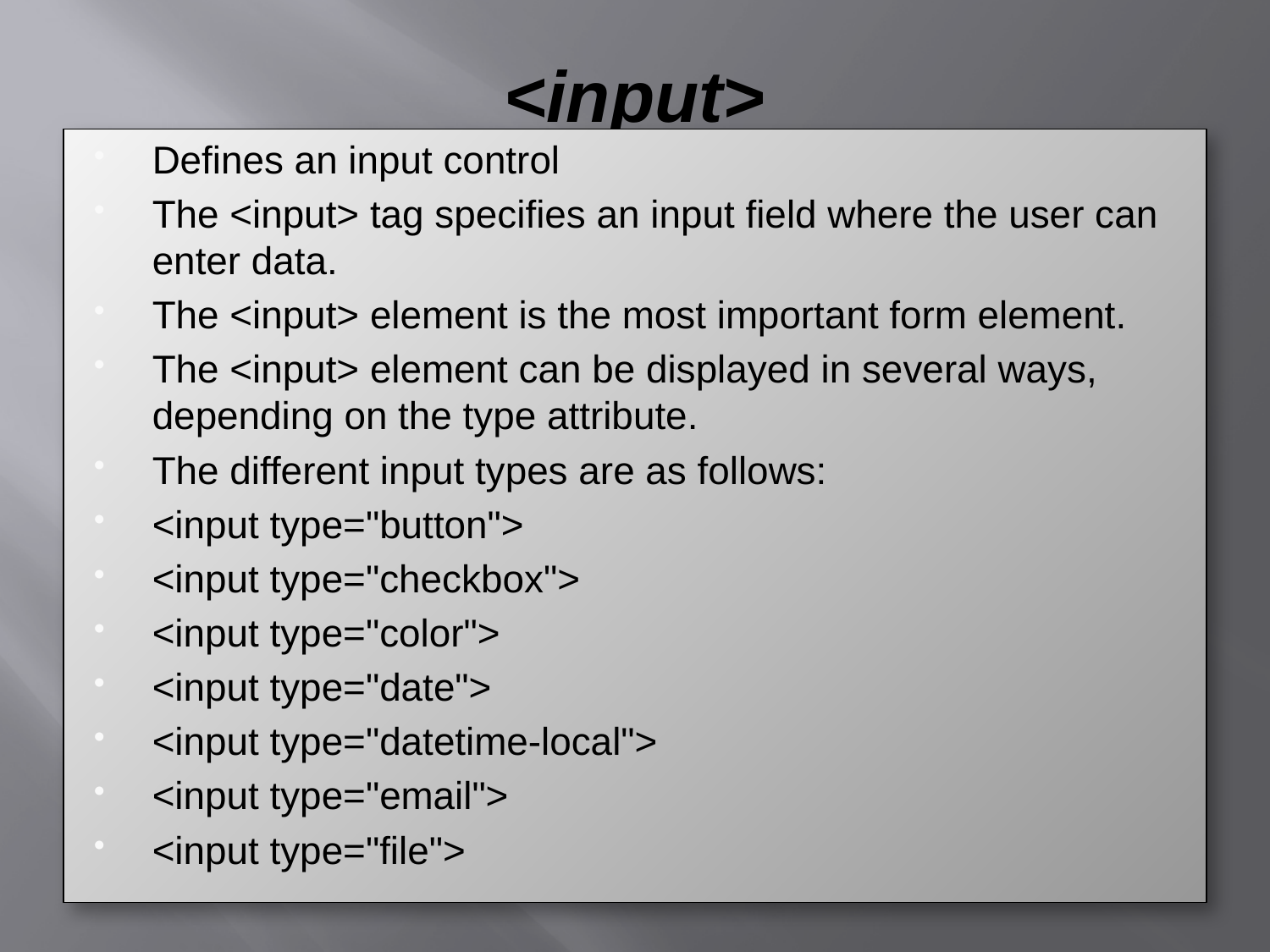

# <input>
Defines an input control
The <input> tag specifies an input field where the user can enter data.
The <input> element is the most important form element.
The <input> element can be displayed in several ways, depending on the type attribute.
The different input types are as follows:
<input type="button">
<input type="checkbox">
<input type="color">
<input type="date">
<input type="datetime-local">
<input type="email">
<input type="file">